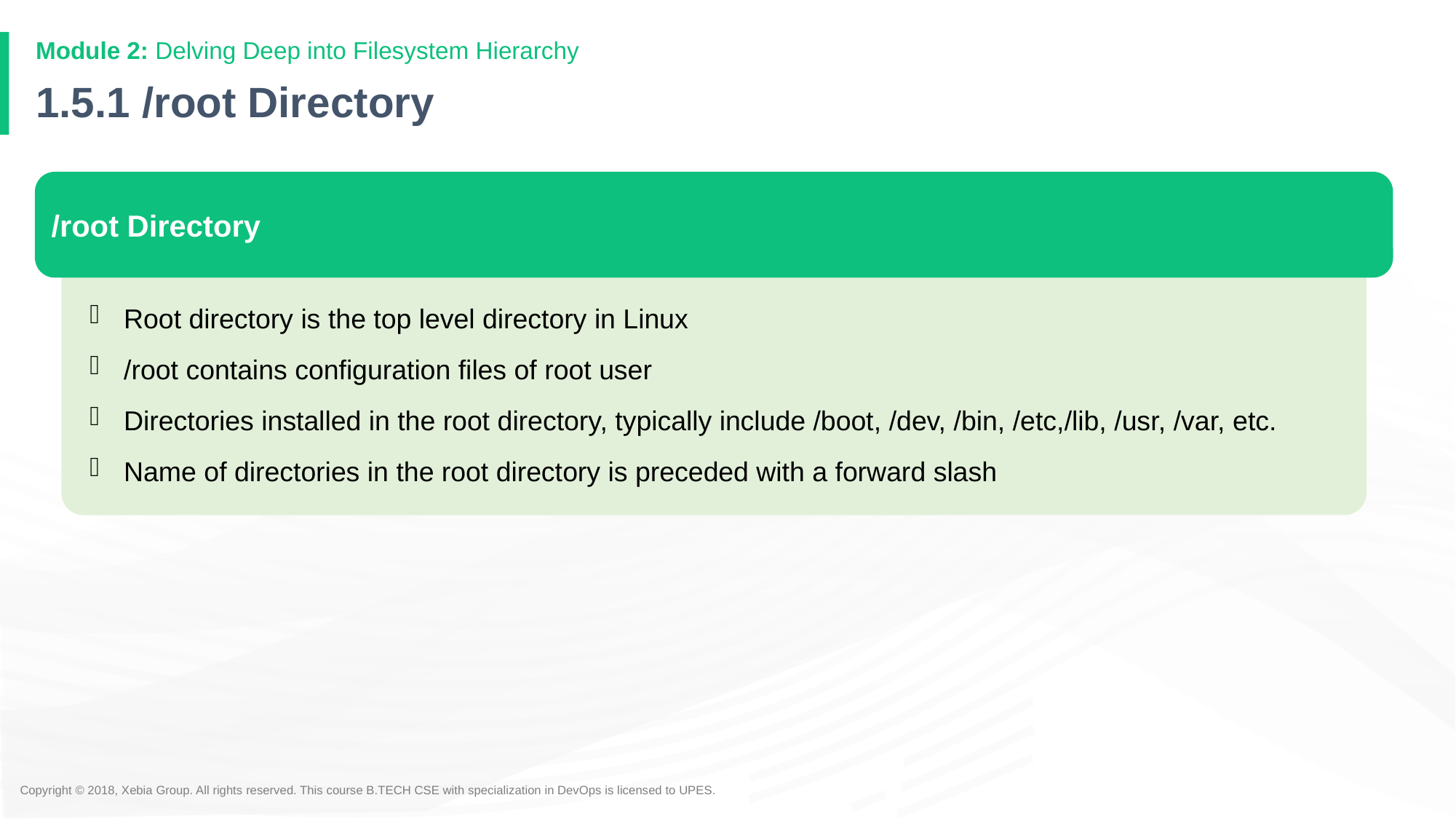

# 1.5.1 /root Directory

/root Directory
Root directory is the top level directory in Linux
/root contains configuration files of root user
Directories installed in the root directory, typically include /boot, /dev, /bin, /etc,/lib, /usr, /var, etc.
Name of directories in the root directory is preceded with a forward slash